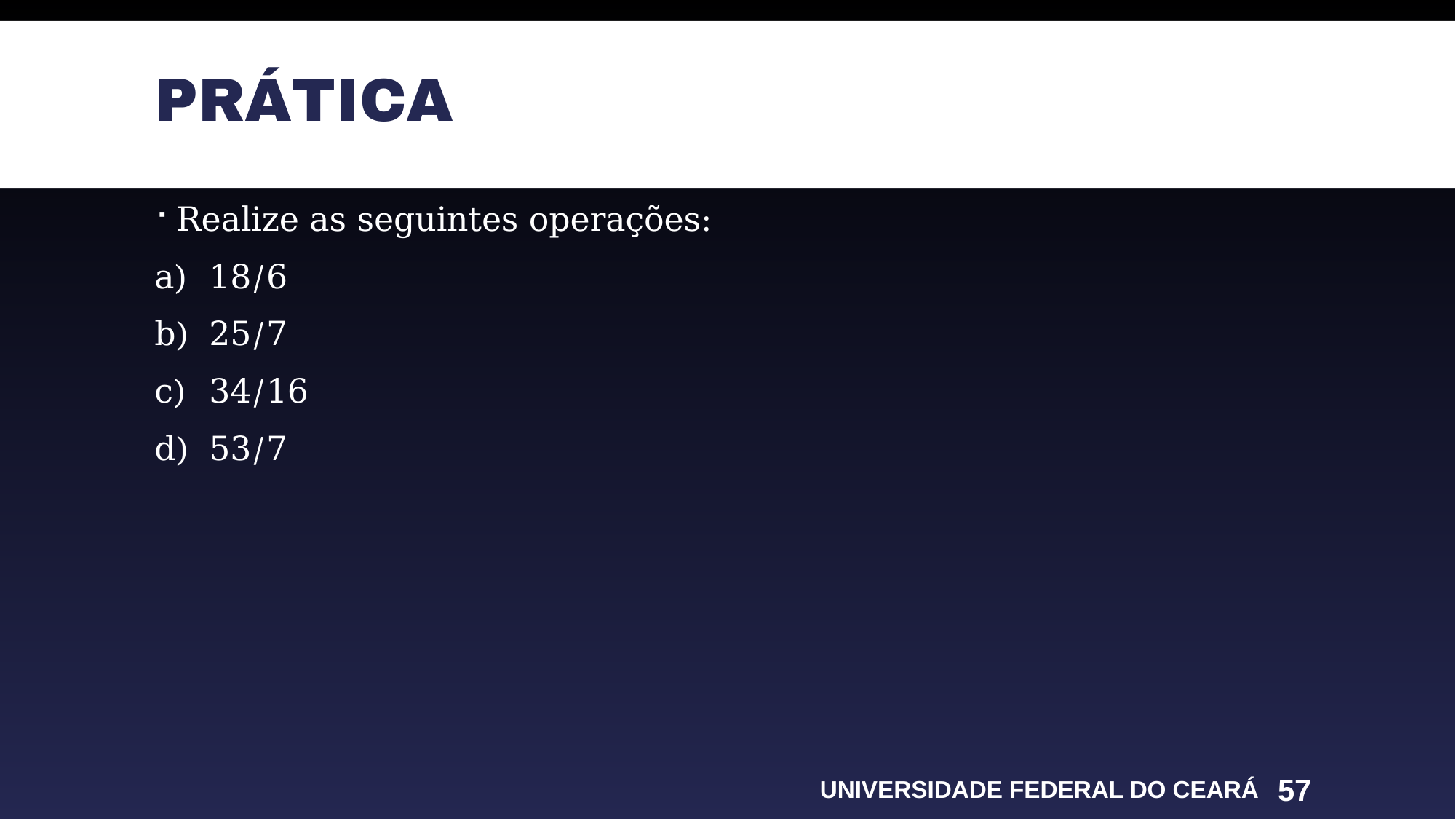

# PRÁTICA
Realize as seguintes operações:
18/6
25/7
34/16
53/7

UNIVERSIDADE FEDERAL DO CEARÁ
57